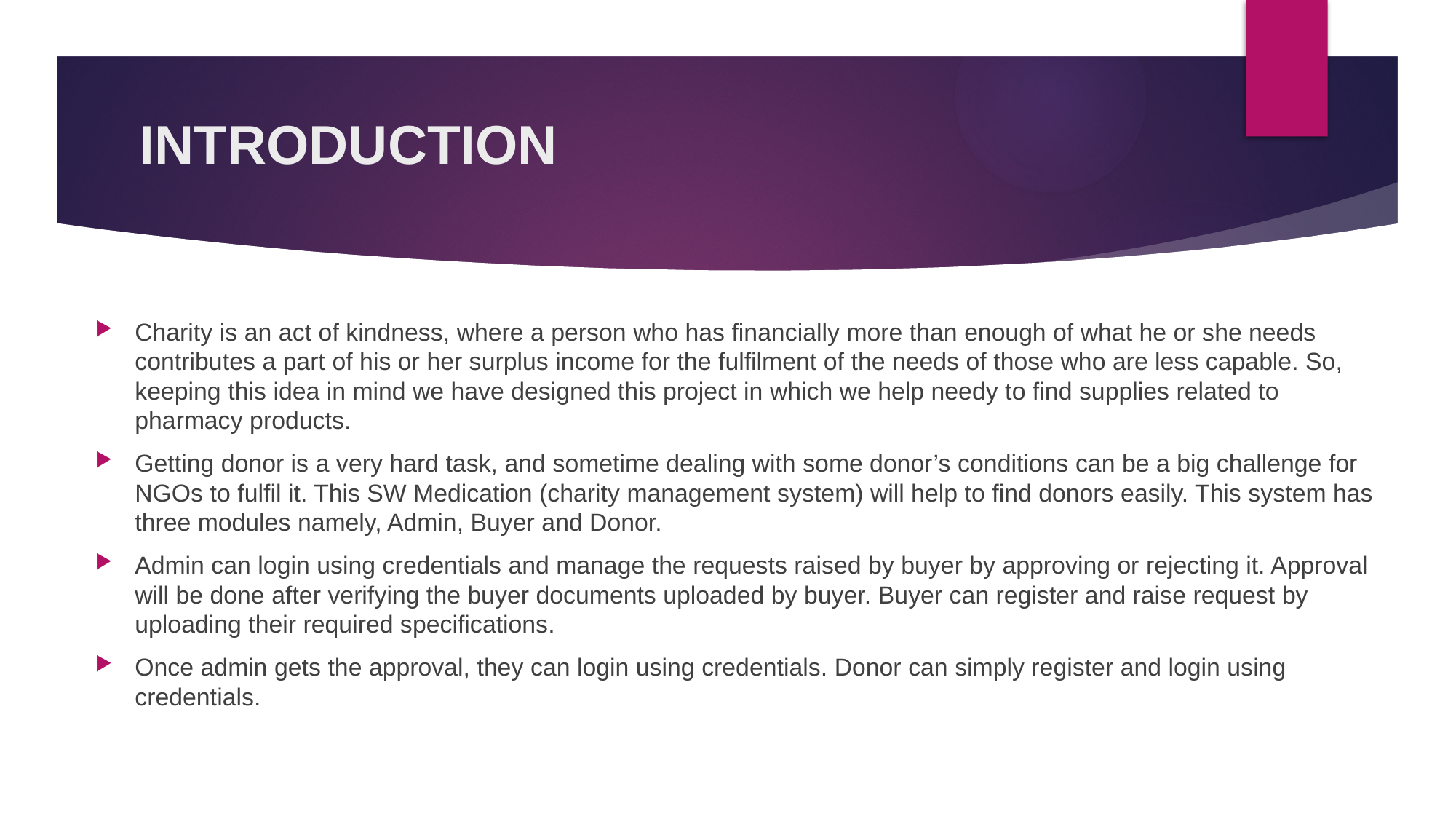

# INTRODUCTION
Charity is an act of kindness, where a person who has financially more than enough of what he or she needs contributes a part of his or her surplus income for the fulfilment of the needs of those who are less capable. So, keeping this idea in mind we have designed this project in which we help needy to find supplies related to pharmacy products.
Getting donor is a very hard task, and sometime dealing with some donor’s conditions can be a big challenge for NGOs to fulfil it. This SW Medication (charity management system) will help to find donors easily. This system has three modules namely, Admin, Buyer and Donor.
Admin can login using credentials and manage the requests raised by buyer by approving or rejecting it. Approval will be done after verifying the buyer documents uploaded by buyer. Buyer can register and raise request by uploading their required specifications.
Once admin gets the approval, they can login using credentials. Donor can simply register and login using credentials.